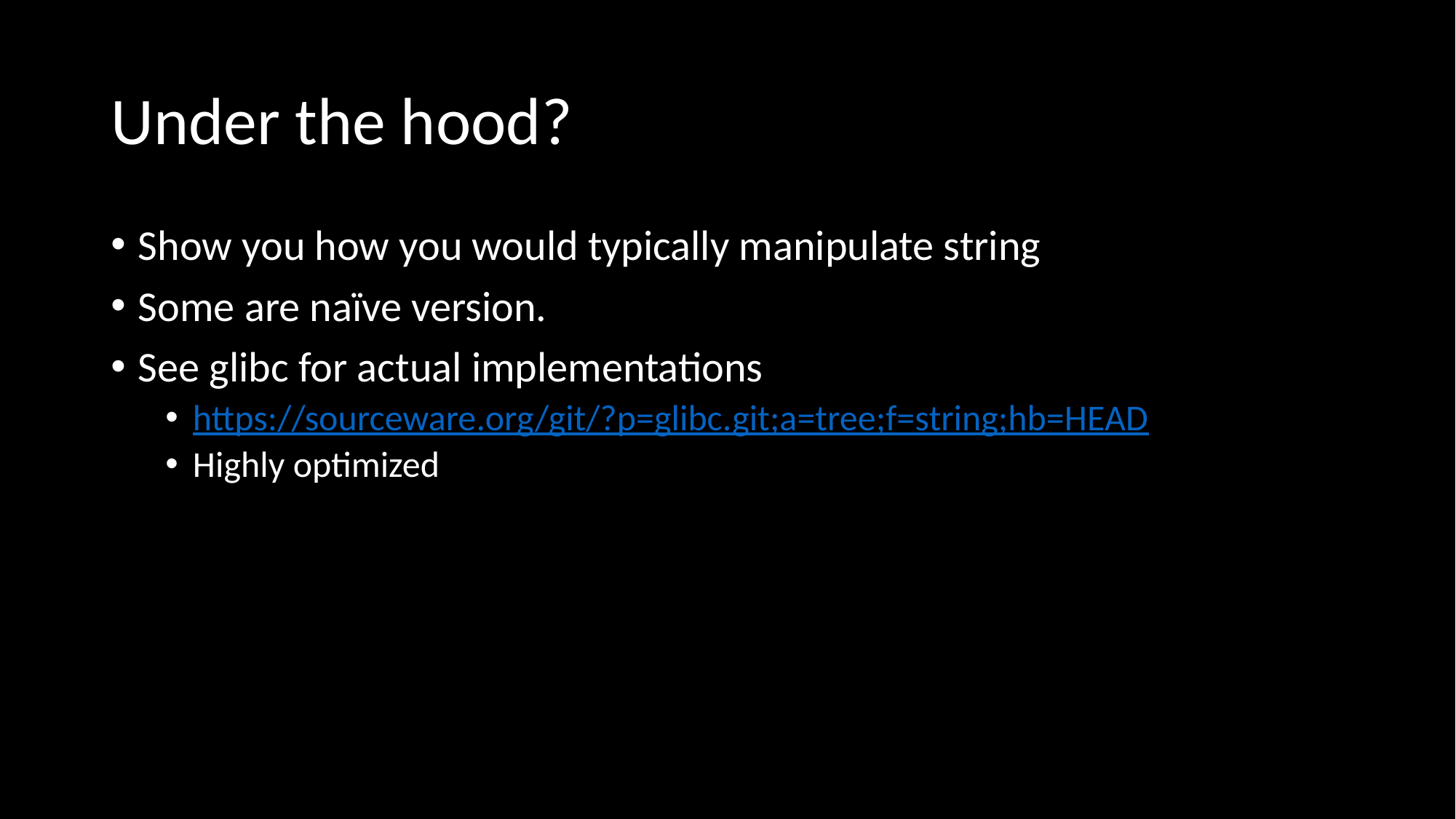

# Under the hood?
Show you how you would typically manipulate string
Some are naïve version.
See glibc for actual implementations
https://sourceware.org/git/?p=glibc.git;a=tree;f=string;hb=HEAD
Highly optimized